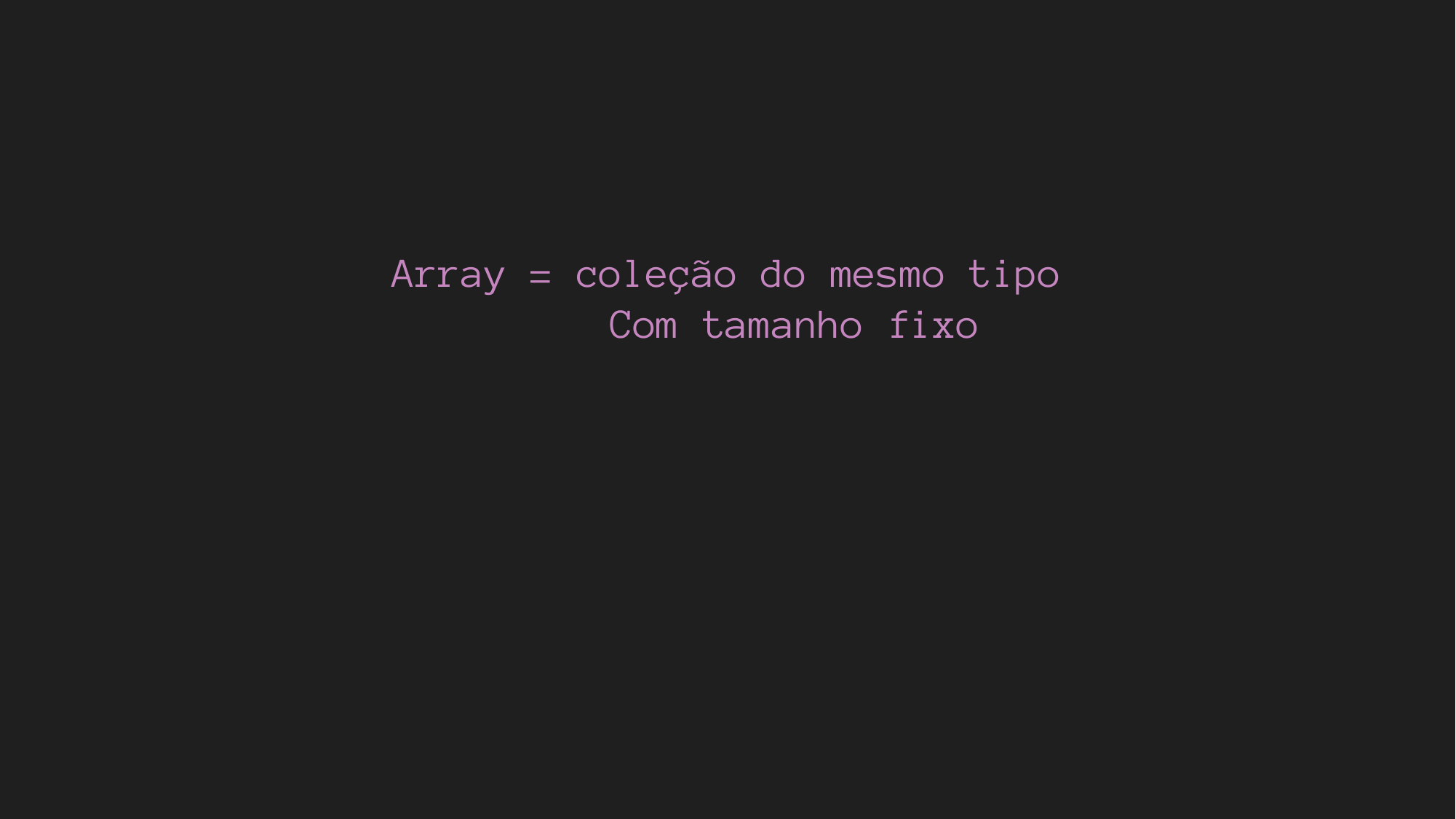

Array = coleção do mesmo tipo
		Com tamanho fixo